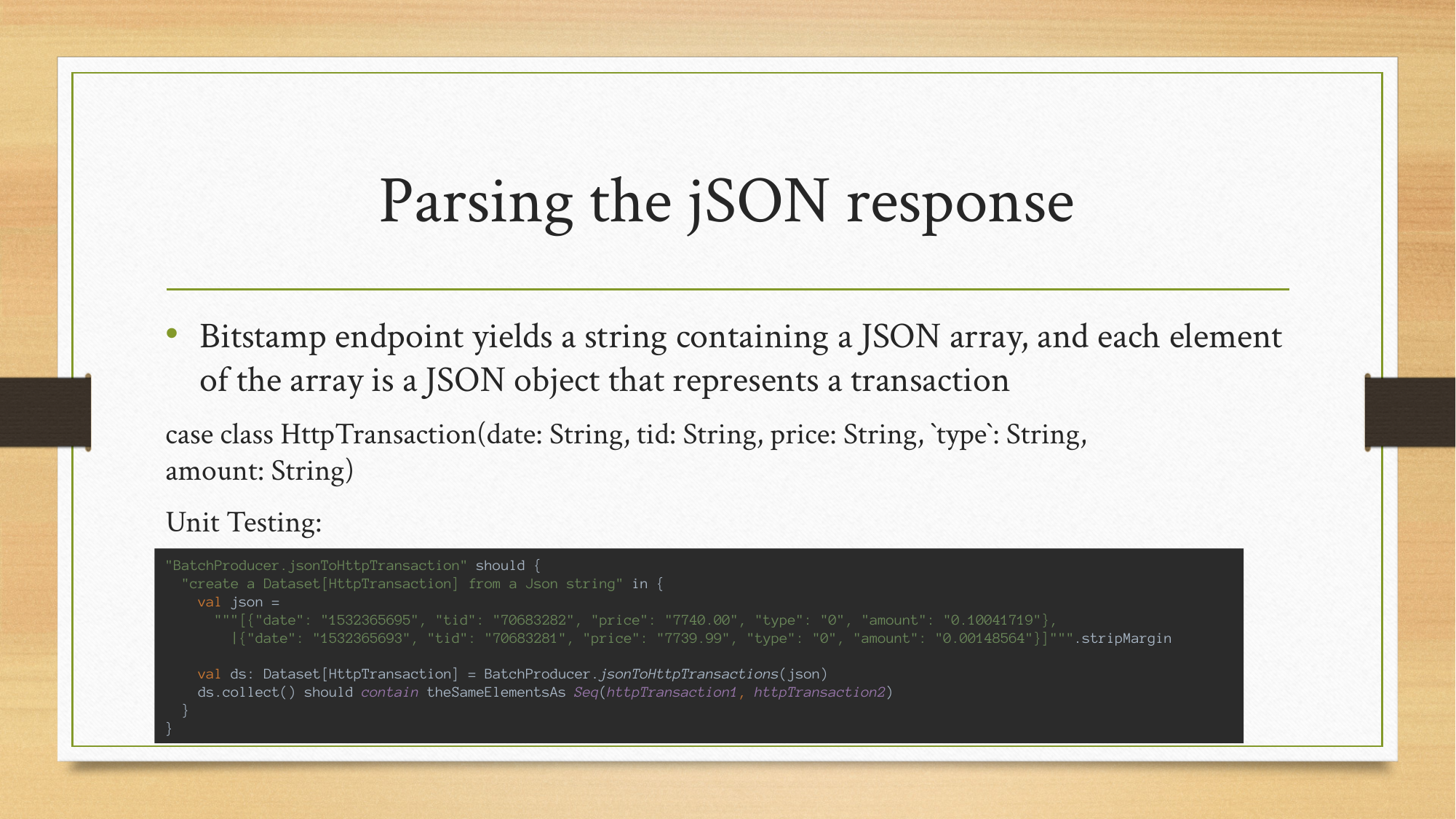

# Parsing the jSON response
Bitstamp endpoint yields a string containing a JSON array, and each element of the array is a JSON object that represents a transaction
case class HttpTransaction(date: String, tid: String, price: String, `type`: String,                           amount: String)
Unit Testing:

"BatchProducer.jsonToHttpTransaction" should {
  "create a Dataset[HttpTransaction] from a Json string" in {
    val json =
      """[{"date": "1532365695", "tid": "70683282", "price": "7740.00", "type": "0", "amount": "0.10041719"},
        |{"date": "1532365693", "tid": "70683281", "price": "7739.99", "type": "0", "amount": "0.00148564"}]""".stripMargin
    val ds: Dataset[HttpTransaction] = BatchProducer.jsonToHttpTransactions(json)
    ds.collect() should contain theSameElementsAs Seq(httpTransaction1, httpTransaction2)
  }
}